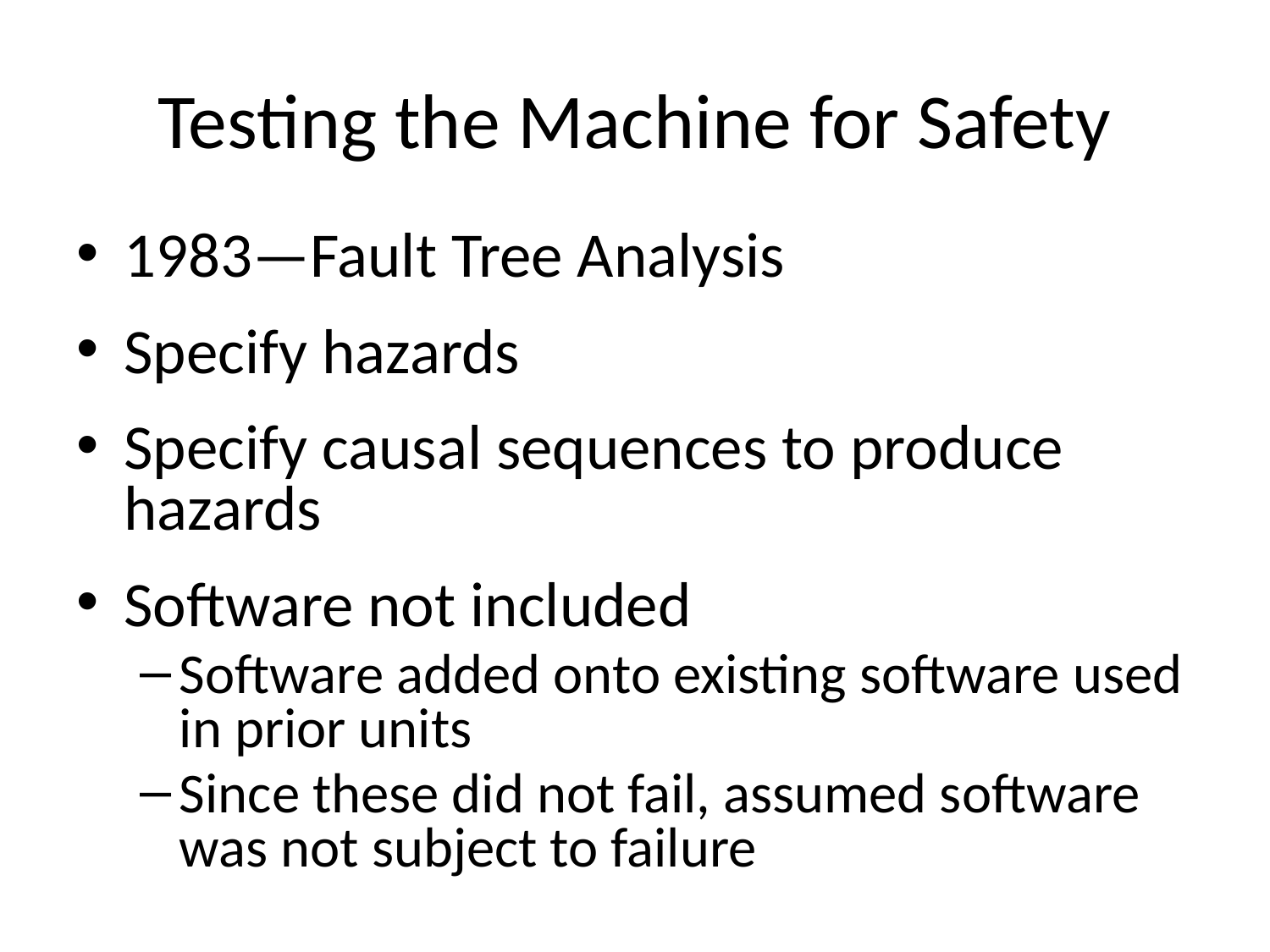

# Testing the Machine for Safety
1983—Fault Tree Analysis

Specify hazards

Specify causal sequences to produce hazards

Software not included
Software added onto existing software used in prior units
Since these did not fail, assumed software was not subject to failure